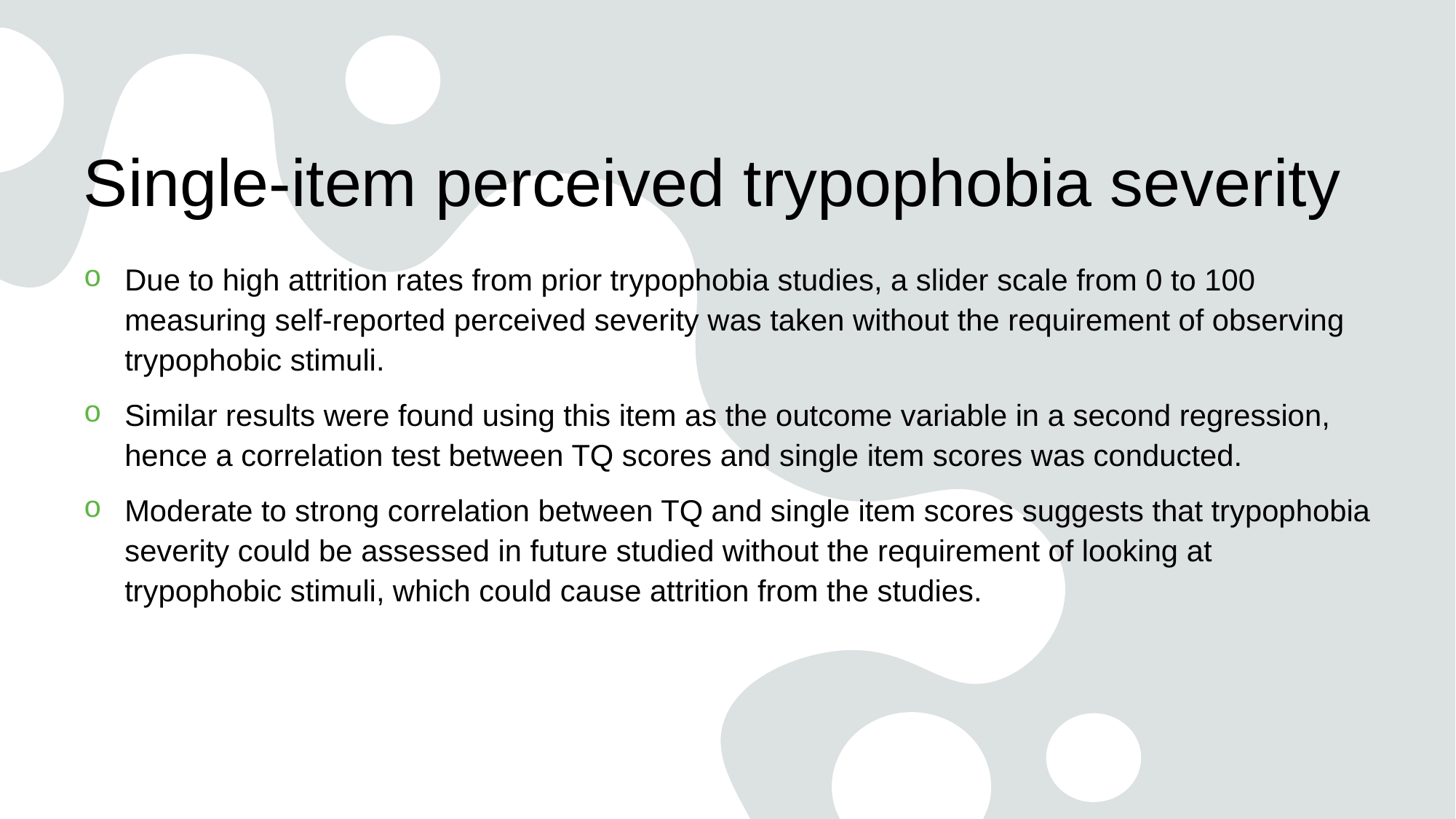

# Single-item perceived trypophobia severity
Due to high attrition rates from prior trypophobia studies, a slider scale from 0 to 100 measuring self-reported perceived severity was taken without the requirement of observing trypophobic stimuli.
Similar results were found using this item as the outcome variable in a second regression, hence a correlation test between TQ scores and single item scores was conducted.
Moderate to strong correlation between TQ and single item scores suggests that trypophobia severity could be assessed in future studied without the requirement of looking at trypophobic stimuli, which could cause attrition from the studies.